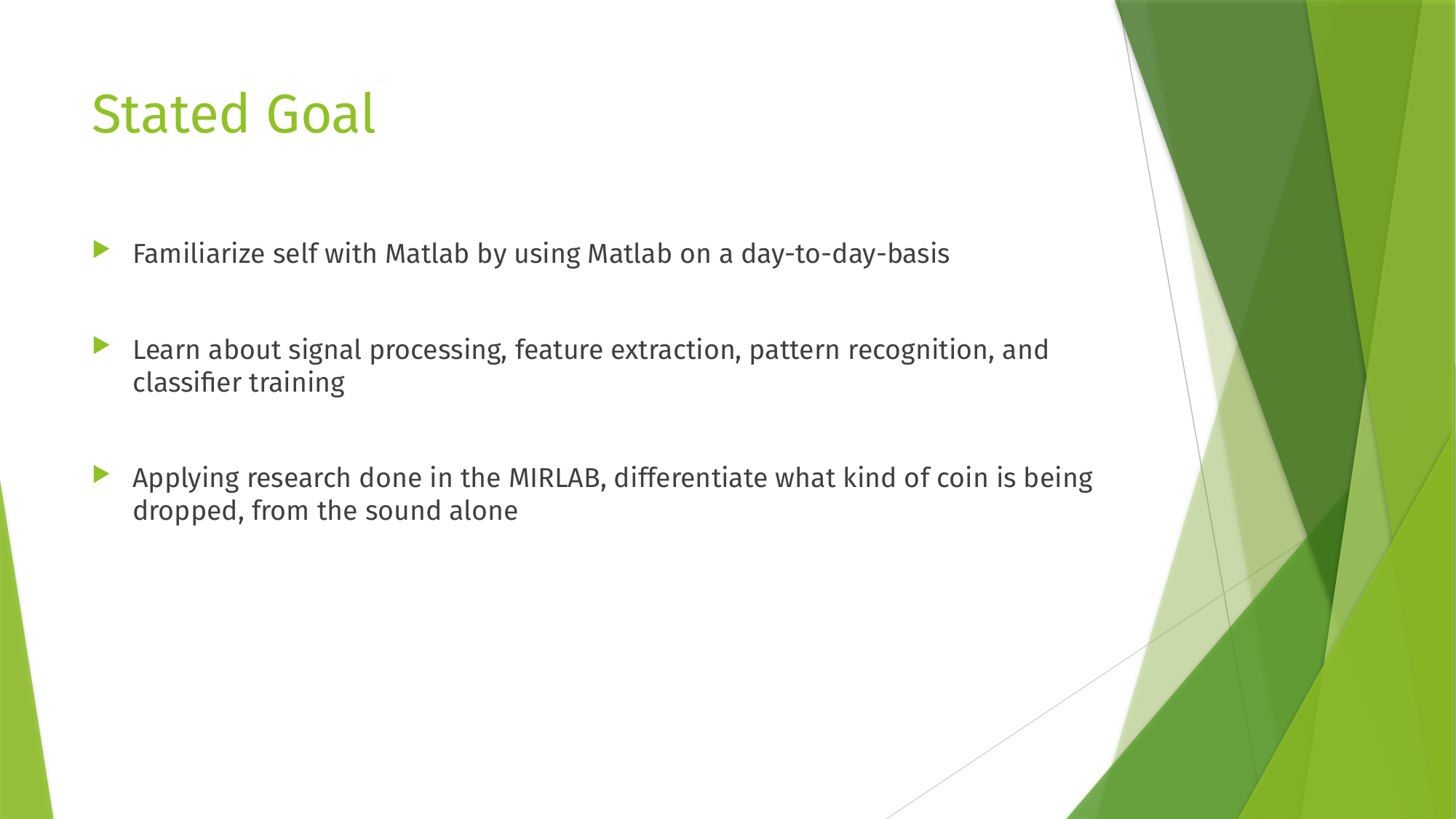

# Stated Goal
Familiarize self with Matlab by using Matlab on a day-to-day-basis

Learn about signal processing, feature extraction, pattern recognition, and classifier training

Applying research done in the MIRLAB, differentiate what kind of coin is being dropped, from the sound alone